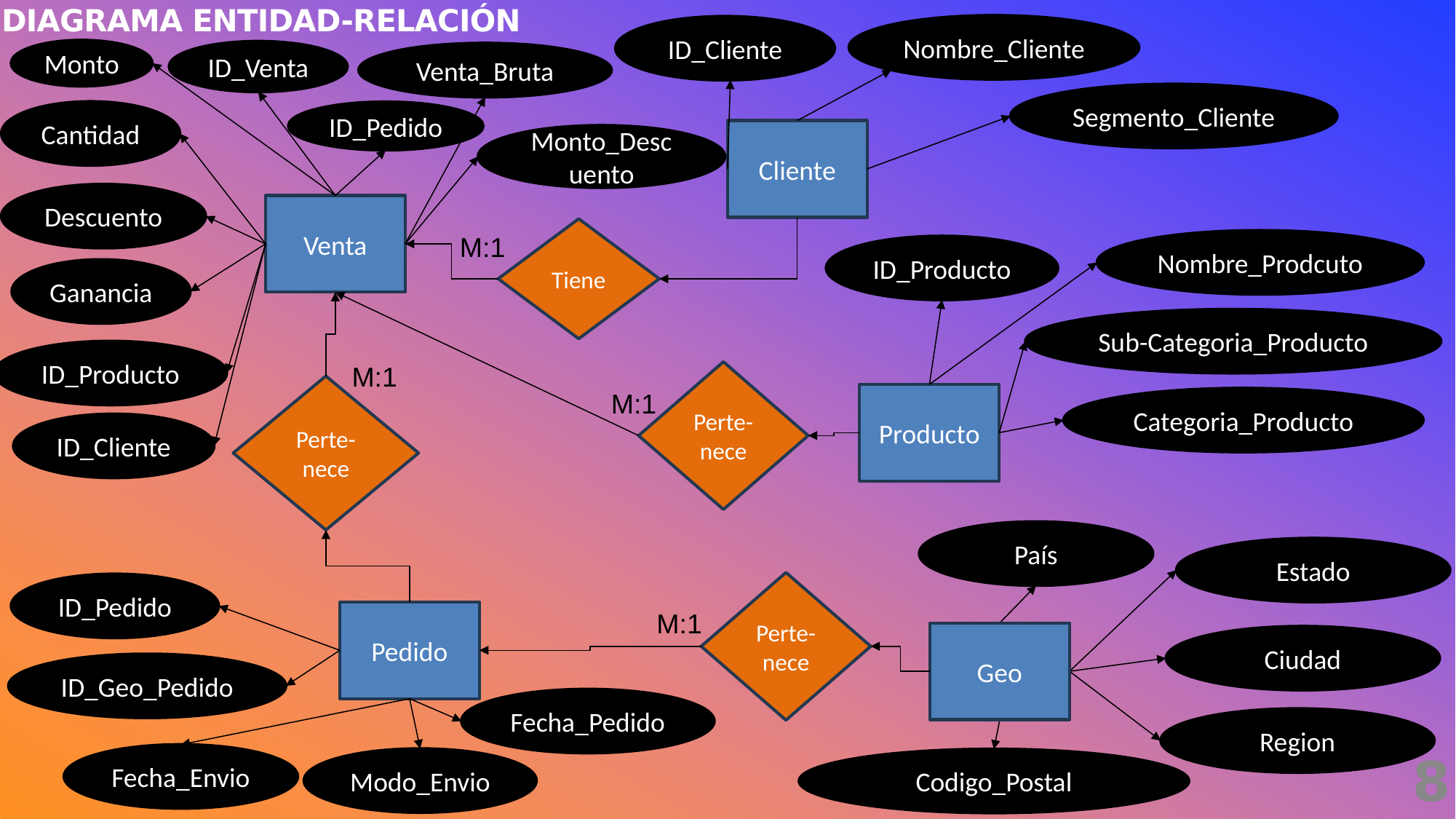

# DIAGRAMA ENTIDAD-RELACIÓN
Nombre_Cliente
ID_Cliente
Monto
ID_Venta
Venta_Bruta
Segmento_Cliente
Cantidad
ID_Pedido
Cliente
Monto_Descuento
Descuento
Venta
Tiene
M:1
Nombre_Prodcuto
ID_Producto
Ganancia
Sub-Categoria_Producto
ID_Producto
M:1
Perte-nece
Perte-nece
M:1
Producto
Categoria_Producto
ID_Cliente
País
Estado
Perte-nece
ID_Pedido
M:1
Pedido
Geo
Ciudad
ID_Geo_Pedido
Fecha_Pedido
Region
Fecha_Envio
8
Modo_Envio
Codigo_Postal